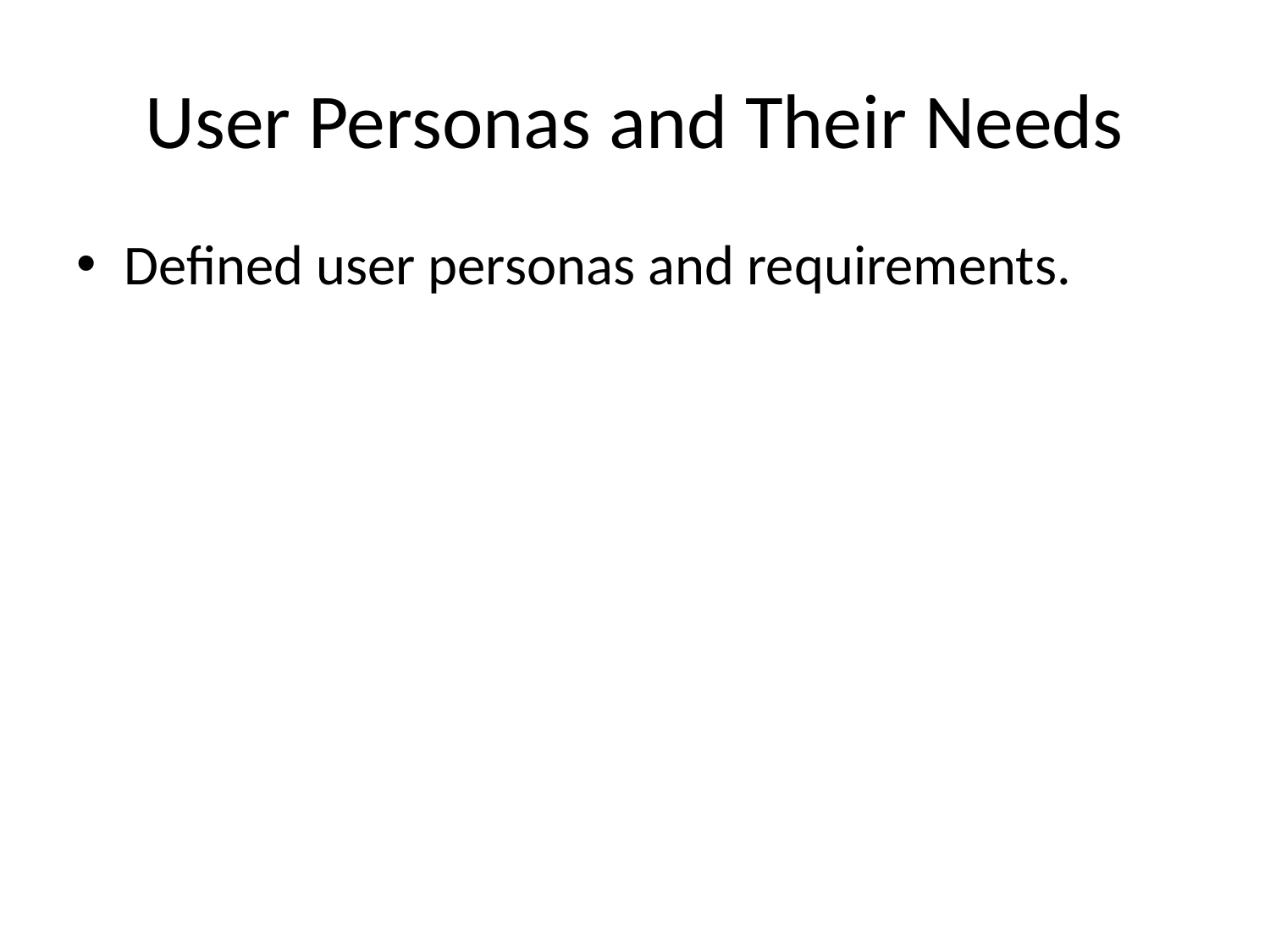

# User Personas and Their Needs
Defined user personas and requirements.